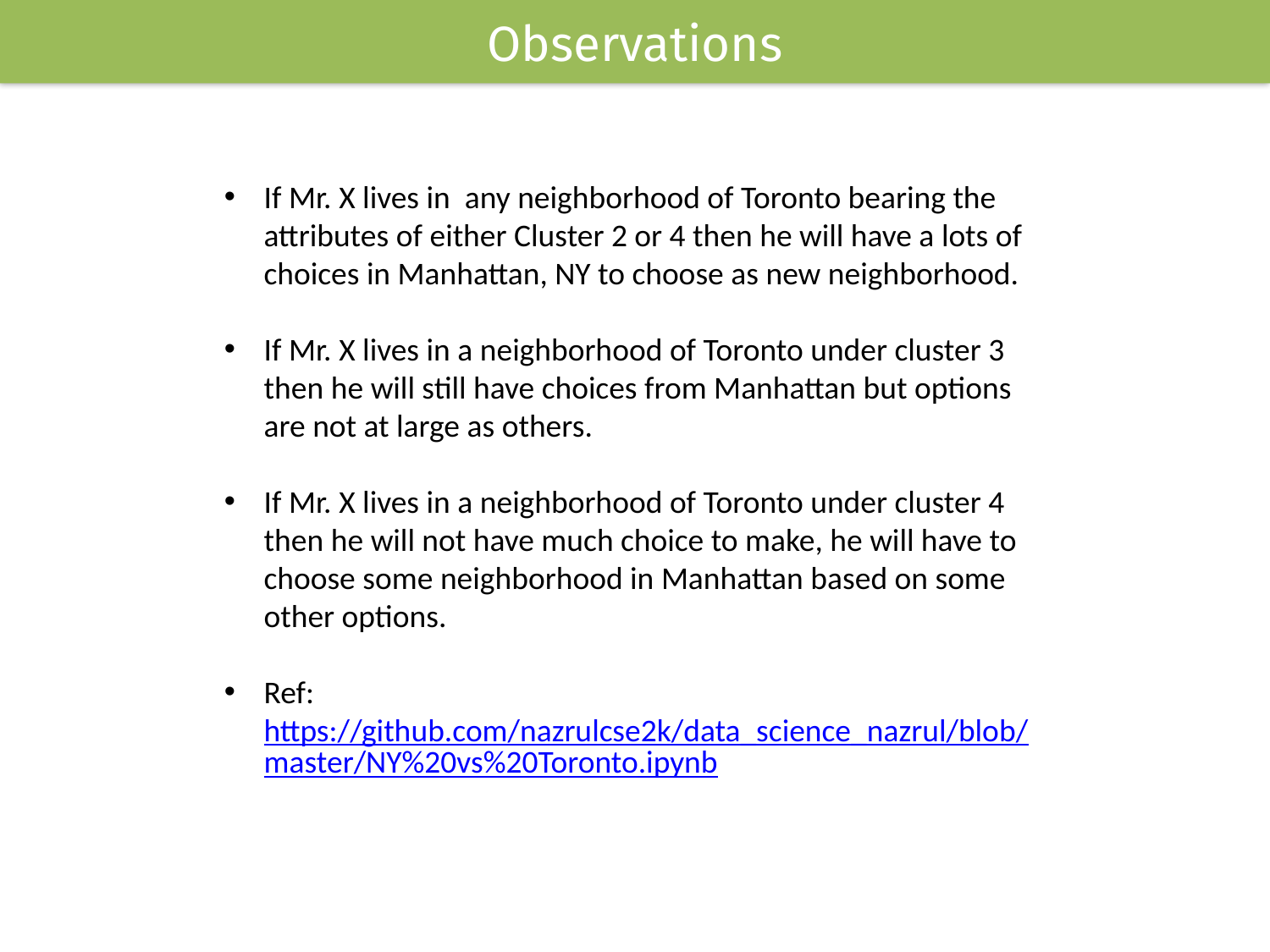

Observations
If Mr. X lives in  any neighborhood of Toronto bearing the attributes of either Cluster 2 or 4 then he will have a lots of choices in Manhattan, NY to choose as new neighborhood.

If Mr. X lives in a neighborhood of Toronto under cluster 3 then he will still have choices from Manhattan but options are not at large as others.

If Mr. X lives in a neighborhood of Toronto under cluster 4 then he will not have much choice to make, he will have to choose some neighborhood in Manhattan based on some other options.

Ref: https://github.com/nazrulcse2k/data_science_nazrul/blob/master/NY%20vs%20Toronto.ipynb